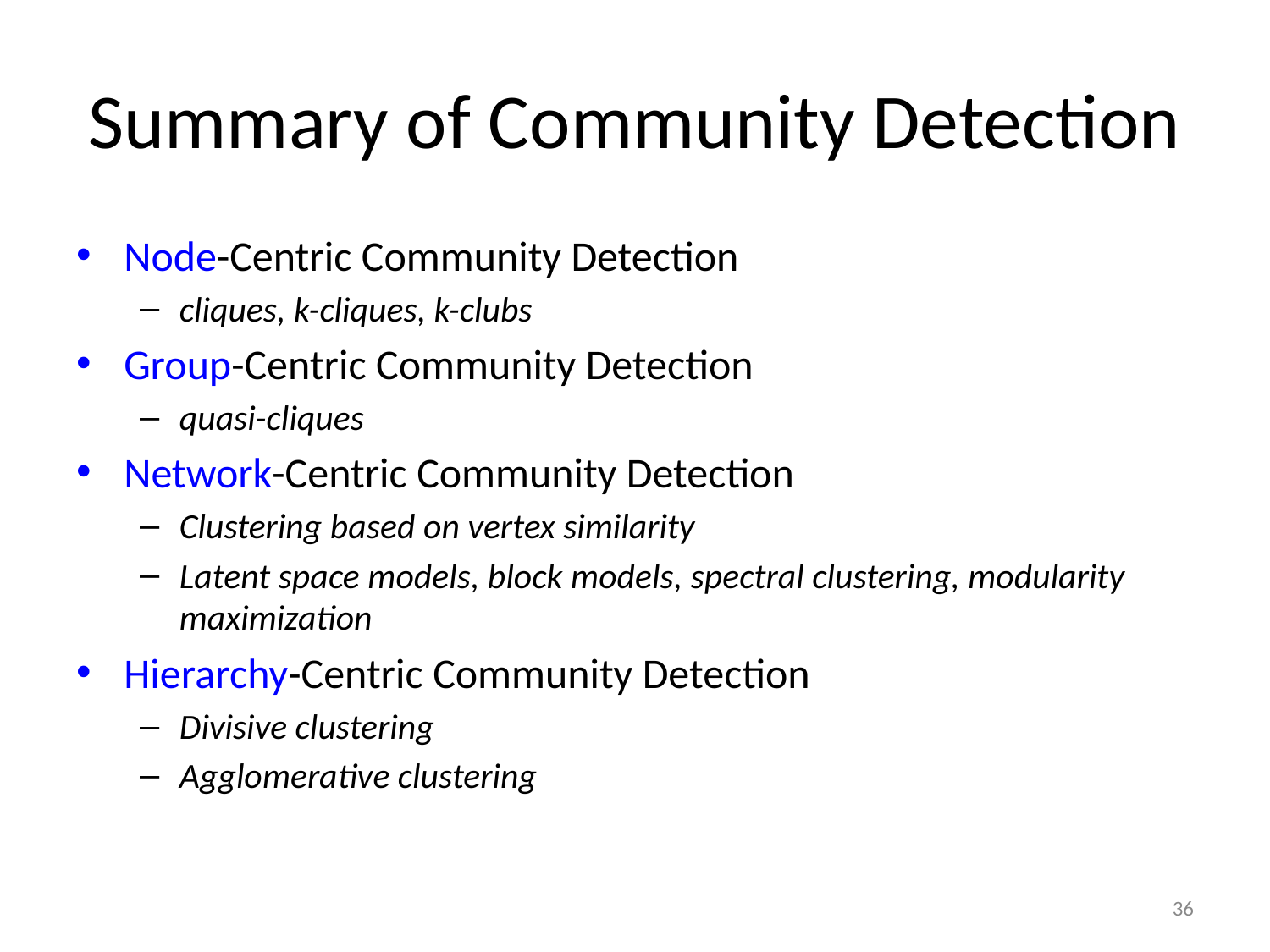

Summary of Community Detection
Node-Centric Community Detection
cliques, k-cliques, k-clubs
Group-Centric Community Detection
quasi-cliques
Network-Centric Community Detection
Clustering based on vertex similarity
Latent space models, block models, spectral clustering, modularity maximization
Hierarchy-Centric Community Detection
Divisive clustering
Agglomerative clustering
36